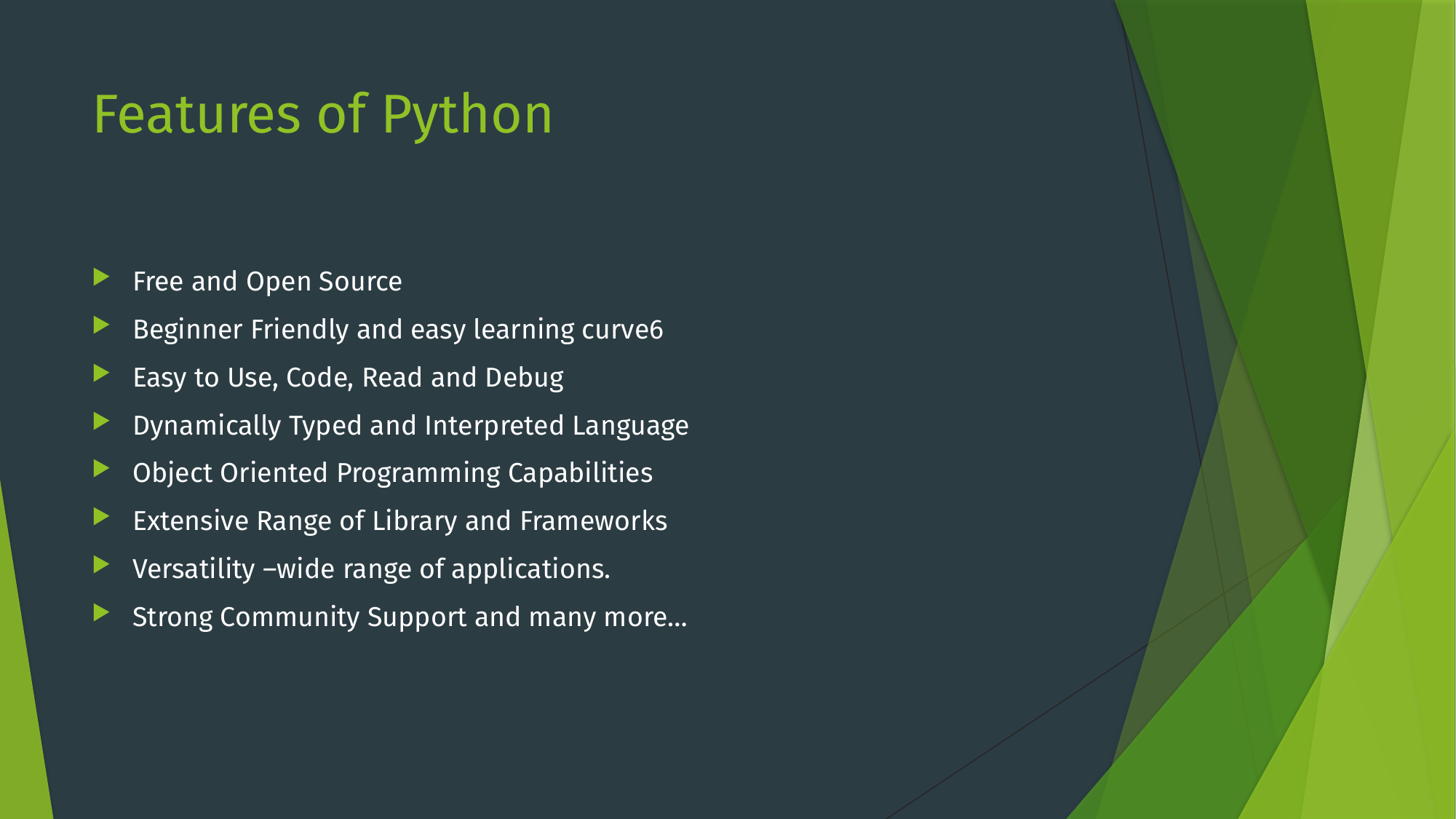

# Features of Python
Free and Open Source
Beginner Friendly and easy learning curve6
Easy to Use, Code, Read and Debug
Dynamically Typed and Interpreted Language
Object Oriented Programming Capabilities
Extensive Range of Library and Frameworks
Versatility –wide range of applications.
Strong Community Support and many more…